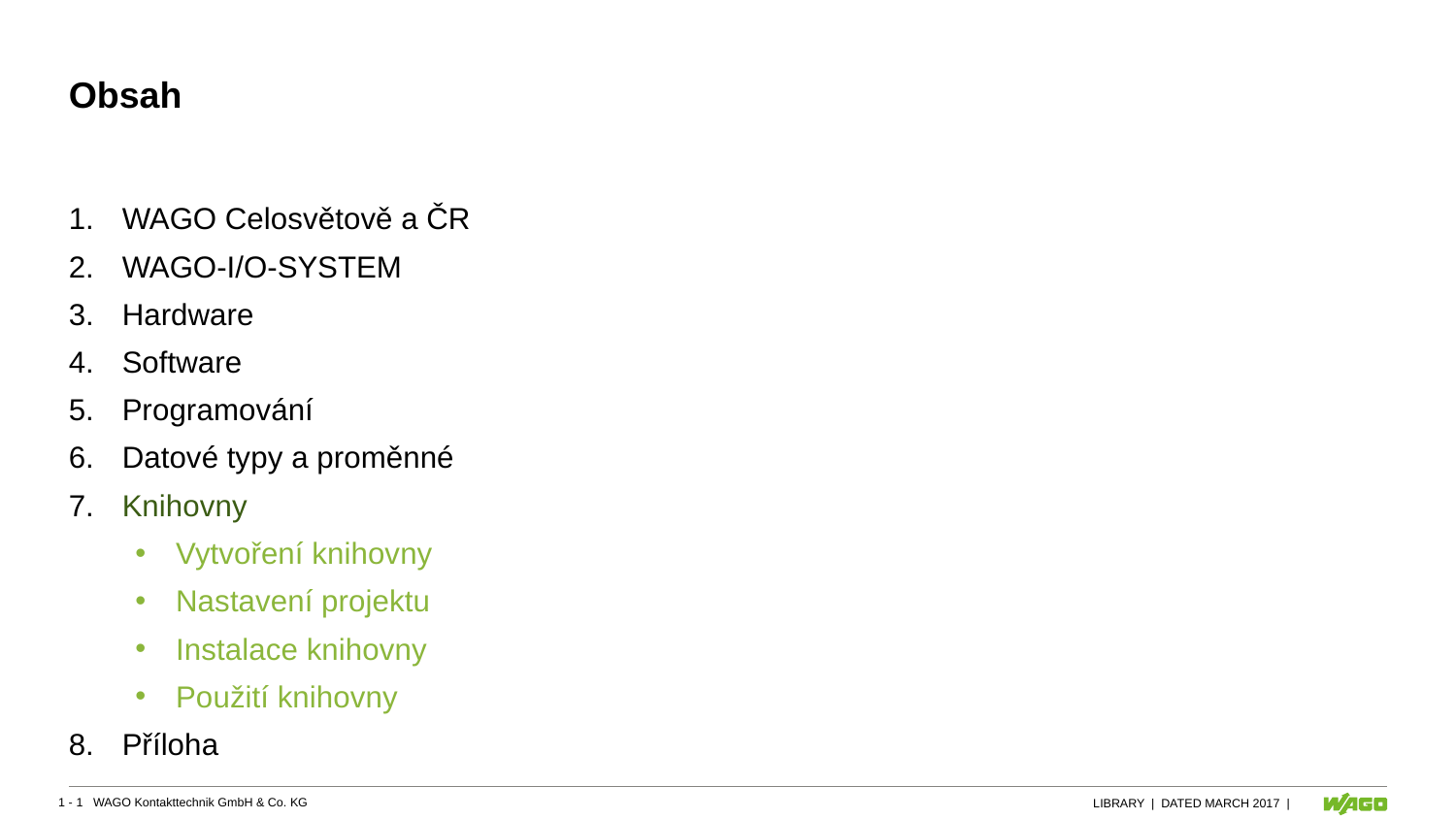

# Obsah
WAGO Celosvětově a ČR
WAGO-I/O-SYSTEM
Hardware
Software
Programování
Datové typy a proměnné
Knihovny
Vytvoření knihovny
Nastavení projektu
Instalace knihovny
Použití knihovny
Příloha

library  |  dated march 2017  |